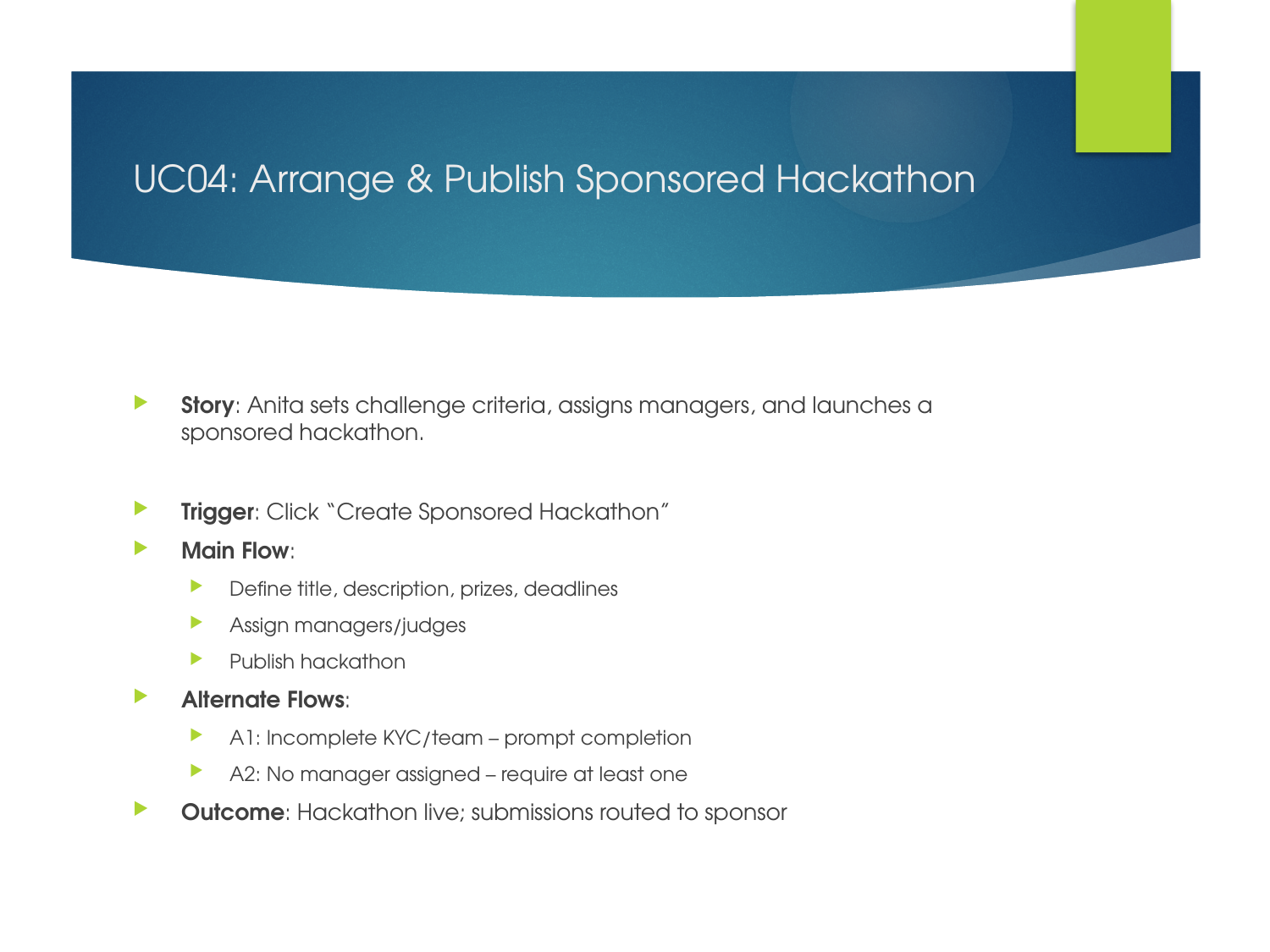

# UC04: Arrange & Publish Sponsored Hackathon

Story: Anita sets challenge criteria, assigns managers, and launches a sponsored hackathon.

Trigger: Click “Create Sponsored Hackathon”
Main Flow:
Define title, description, prizes, deadlines
Assign managers/judges
Publish hackathon
Alternate Flows:
A1: Incomplete KYC/team – prompt completion
A2: No manager assigned – require at least one
Outcome: Hackathon live; submissions routed to sponsor